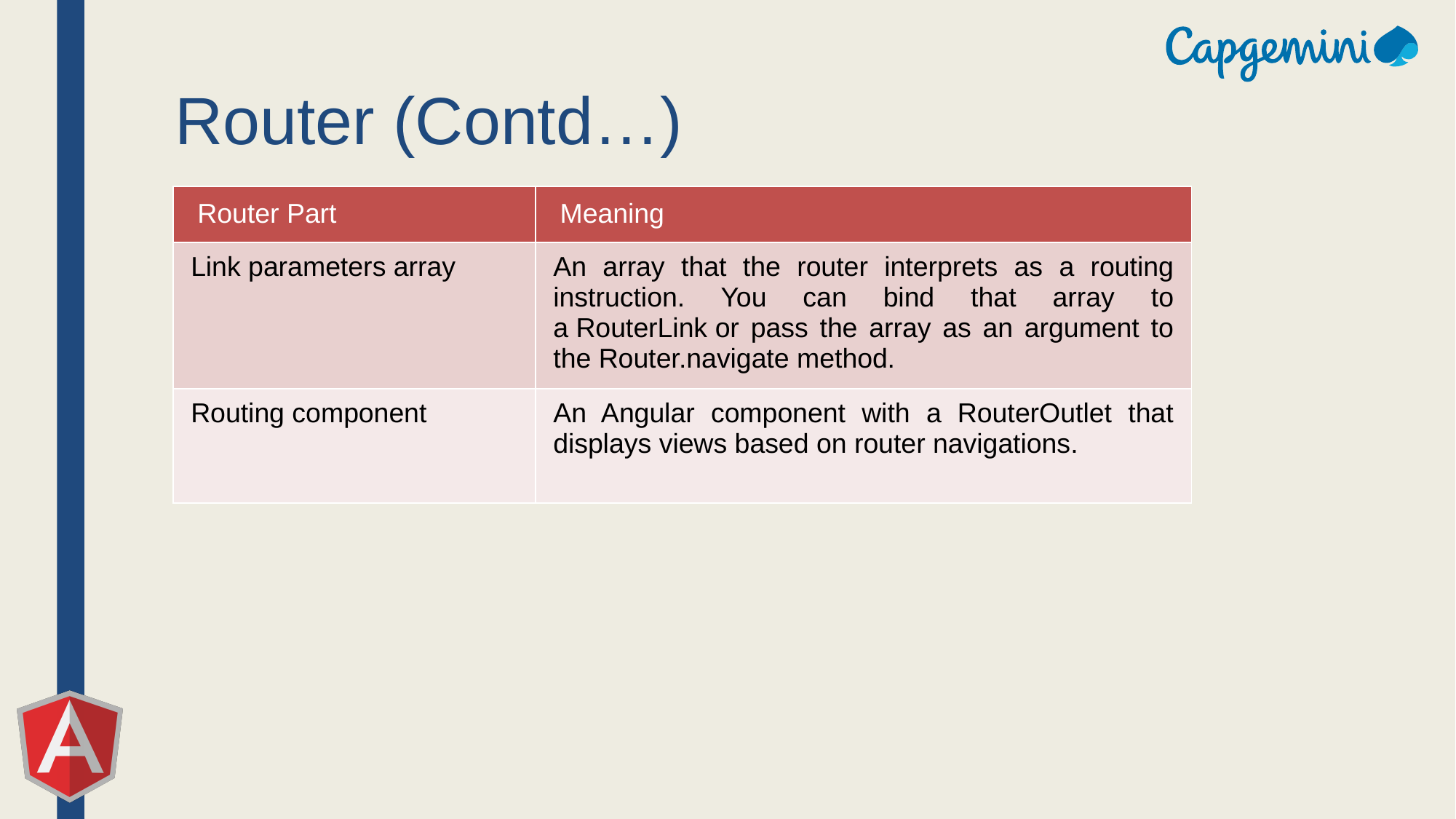

# Router (Contd…)
| Router Part | Meaning |
| --- | --- |
| Link parameters array | An array that the router interprets as a routing instruction. You can bind that array to a RouterLink or pass the array as an argument to the Router.navigate method. |
| Routing component | An Angular component with a RouterOutlet that displays views based on router navigations. |